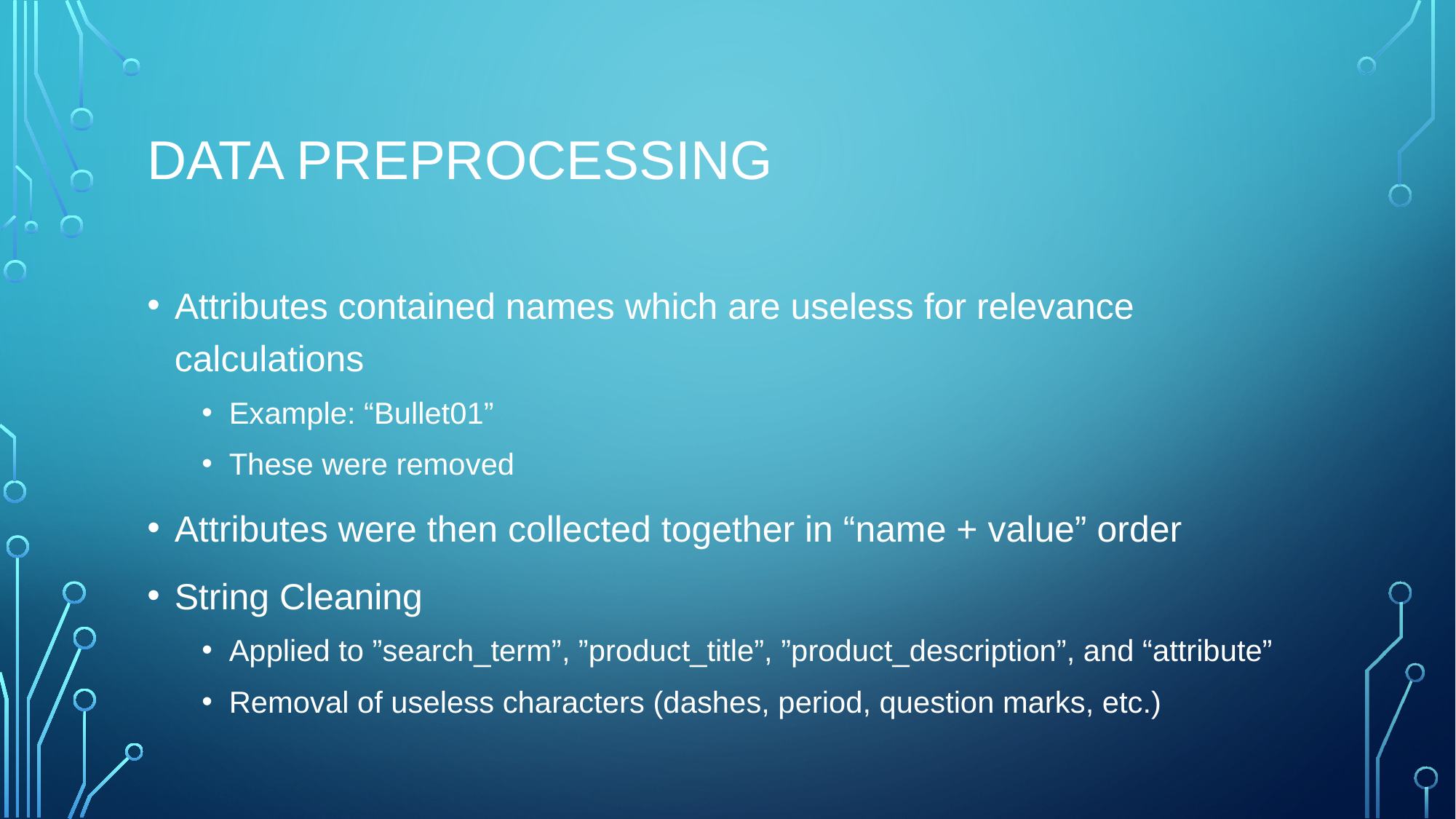

# DATA PREPROCESSING
Attributes contained names which are useless for relevance calculations
Example: “Bullet01”
These were removed
Attributes were then collected together in “name + value” order
String Cleaning
Applied to ”search_term”, ”product_title”, ”product_description”, and “attribute”
Removal of useless characters (dashes, period, question marks, etc.)